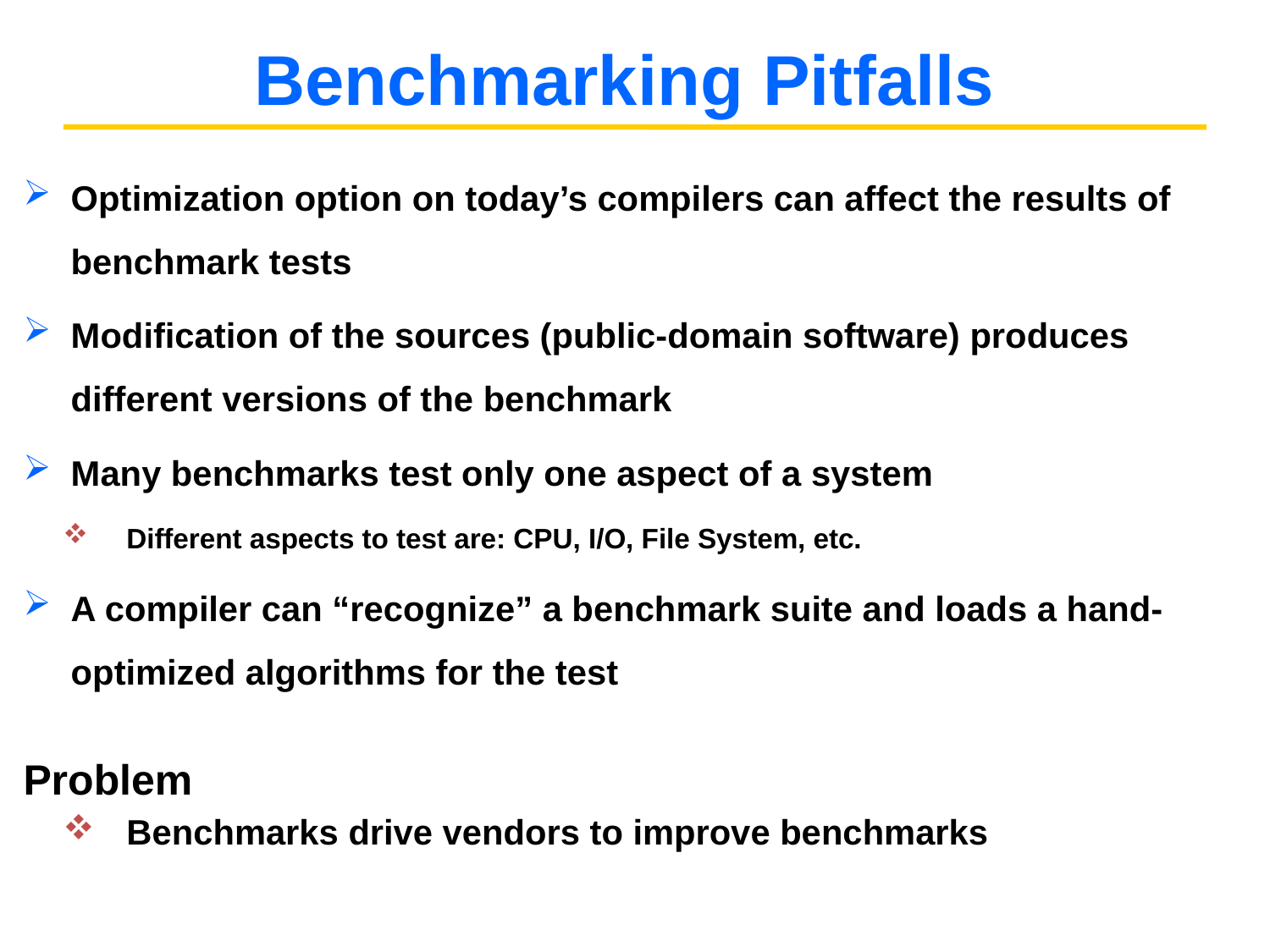

# Benchmarking Pitfalls
Optimization option on today’s compilers can affect the results of benchmark tests
Modification of the sources (public-domain software) produces different versions of the benchmark
Many benchmarks test only one aspect of a system
Different aspects to test are: CPU, I/O, File System, etc.
A compiler can “recognize” a benchmark suite and loads a hand-optimized algorithms for the test

Problem
Benchmarks drive vendors to improve benchmarks